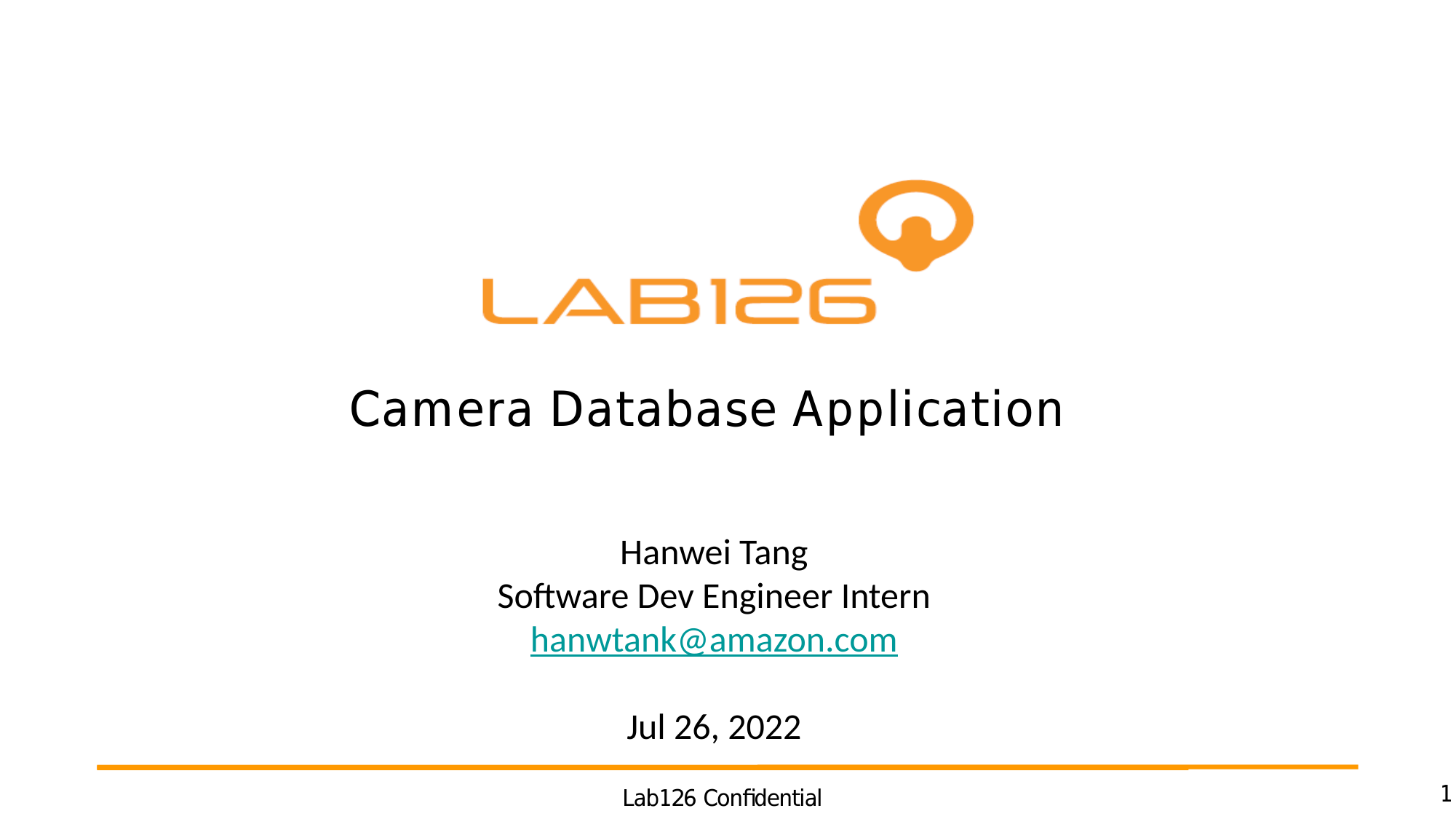

# Camera Database Application
Hanwei Tang
Software Dev Engineer Intern
hanwtank@amazon.com

Jul 26, 2022